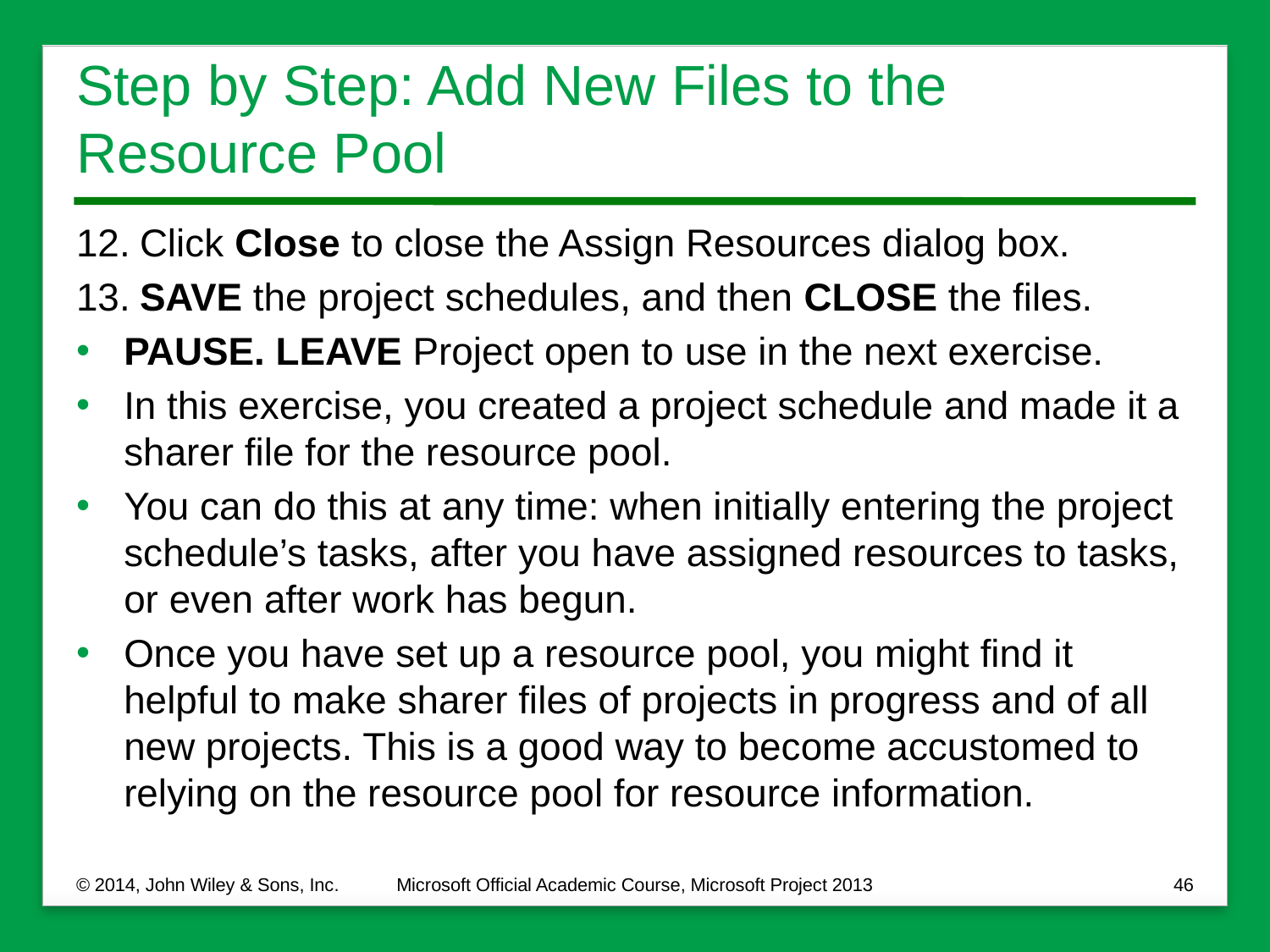

# Step by Step: Add New Files to the Resource Pool
12.	Click Close to close the Assign Resources dialog box.
13.	SAVE the project schedules, and then CLOSE the files.
PAUSE. LEAVE Project open to use in the next exercise.
In this exercise, you created a project schedule and made it a sharer file for the resource pool.
You can do this at any time: when initially entering the project schedule’s tasks, after you have assigned resources to tasks, or even after work has begun.
Once you have set up a resource pool, you might find it helpful to make sharer files of projects in progress and of all new projects. This is a good way to become accustomed to relying on the resource pool for resource information.
© 2014, John Wiley & Sons, Inc.
Microsoft Official Academic Course, Microsoft Project 2013
46